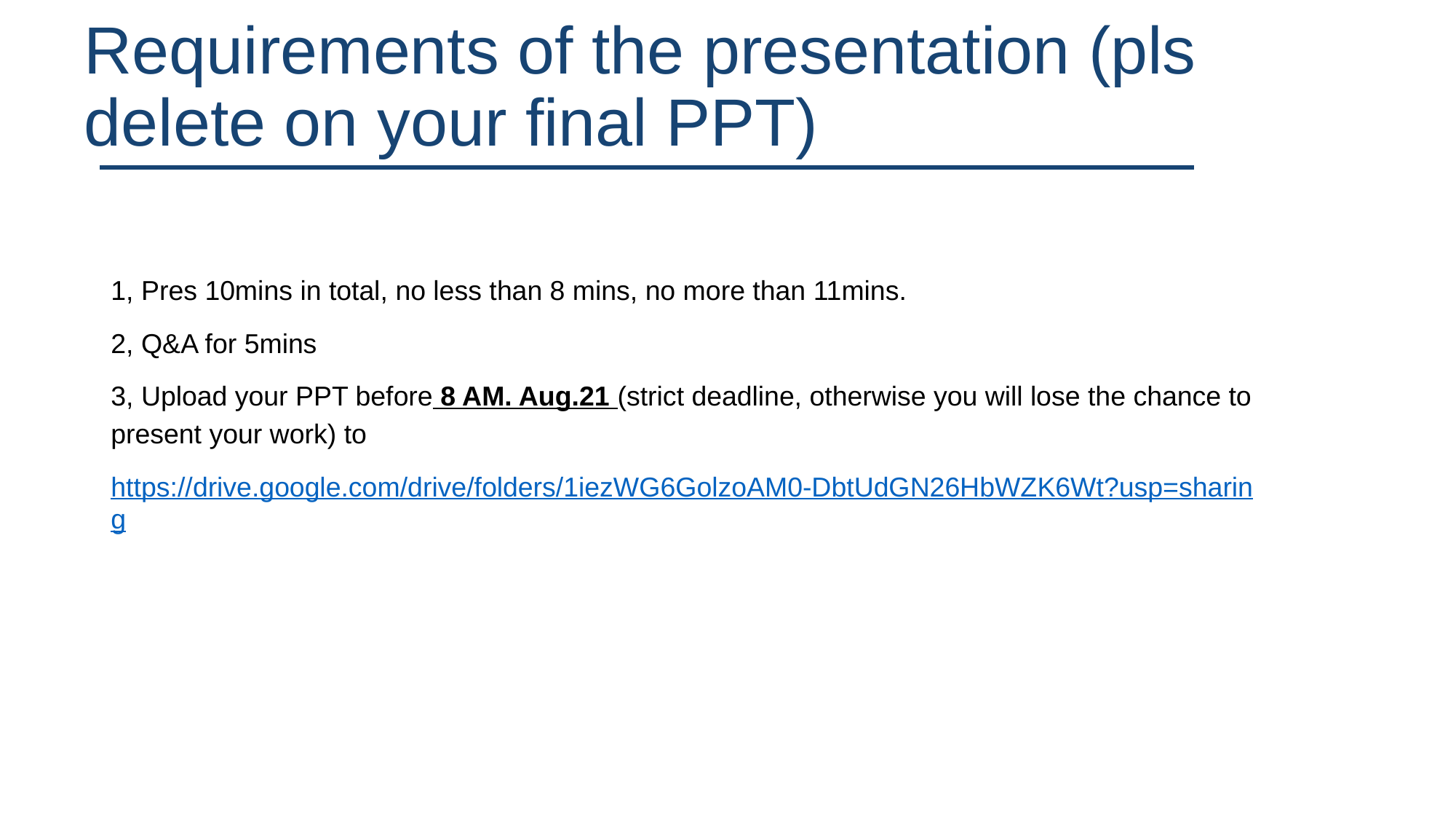

# Requirements of the presentation (pls delete on your final PPT)
1, Pres 10mins in total, no less than 8 mins, no more than 11mins.
2, Q&A for 5mins
3, Upload your PPT before 8 AM. Aug.21 (strict deadline, otherwise you will lose the chance to present your work) to
https://drive.google.com/drive/folders/1iezWG6GolzoAM0-DbtUdGN26HbWZK6Wt?usp=sharing